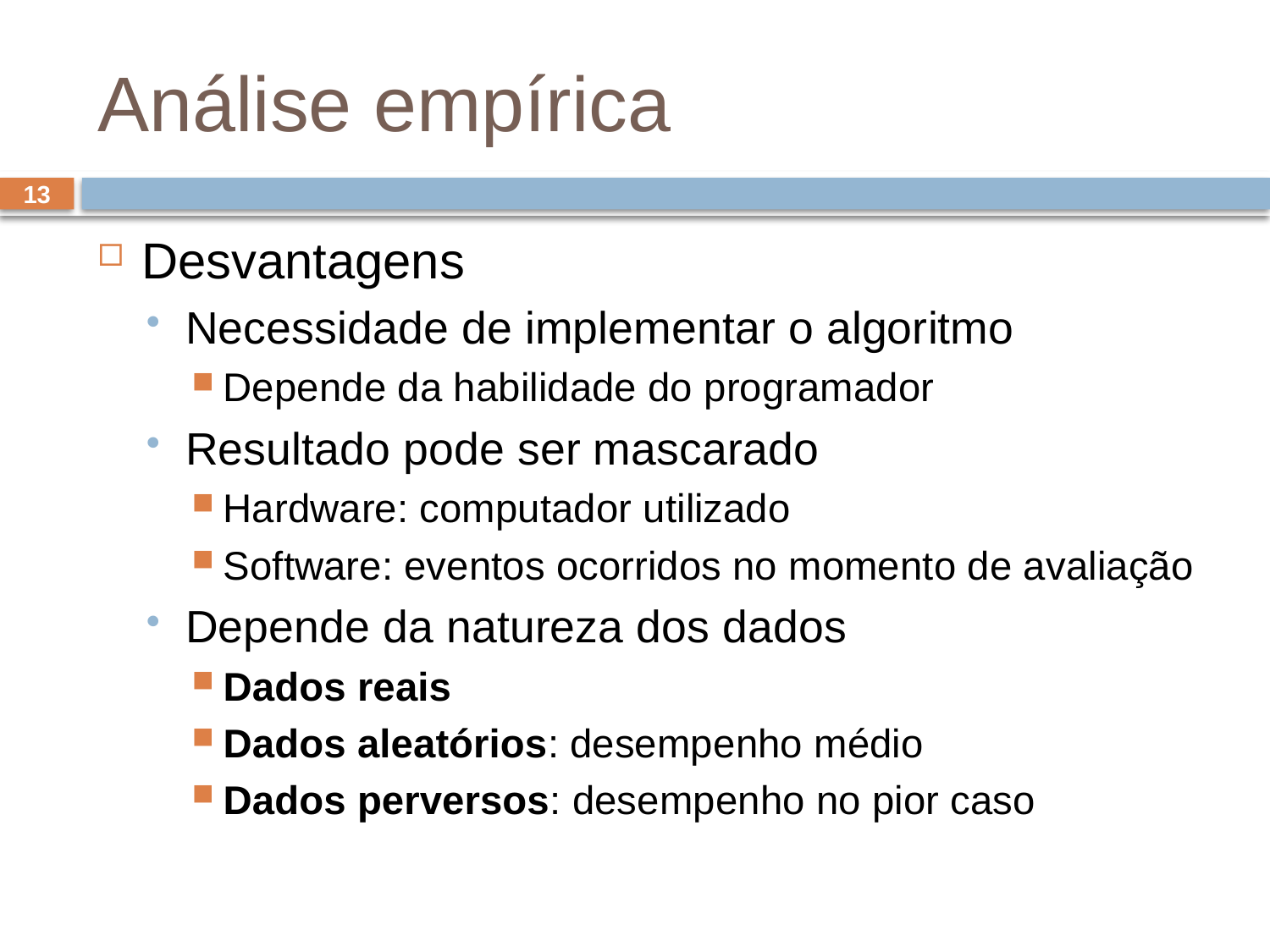

# Análise empírica
13
Desvantagens
Necessidade de implementar o algoritmo
Depende da habilidade do programador
Resultado pode ser mascarado
Hardware: computador utilizado
Software: eventos ocorridos no momento de avaliação
Depende da natureza dos dados
Dados reais
Dados aleatórios: desempenho médio
Dados perversos: desempenho no pior caso